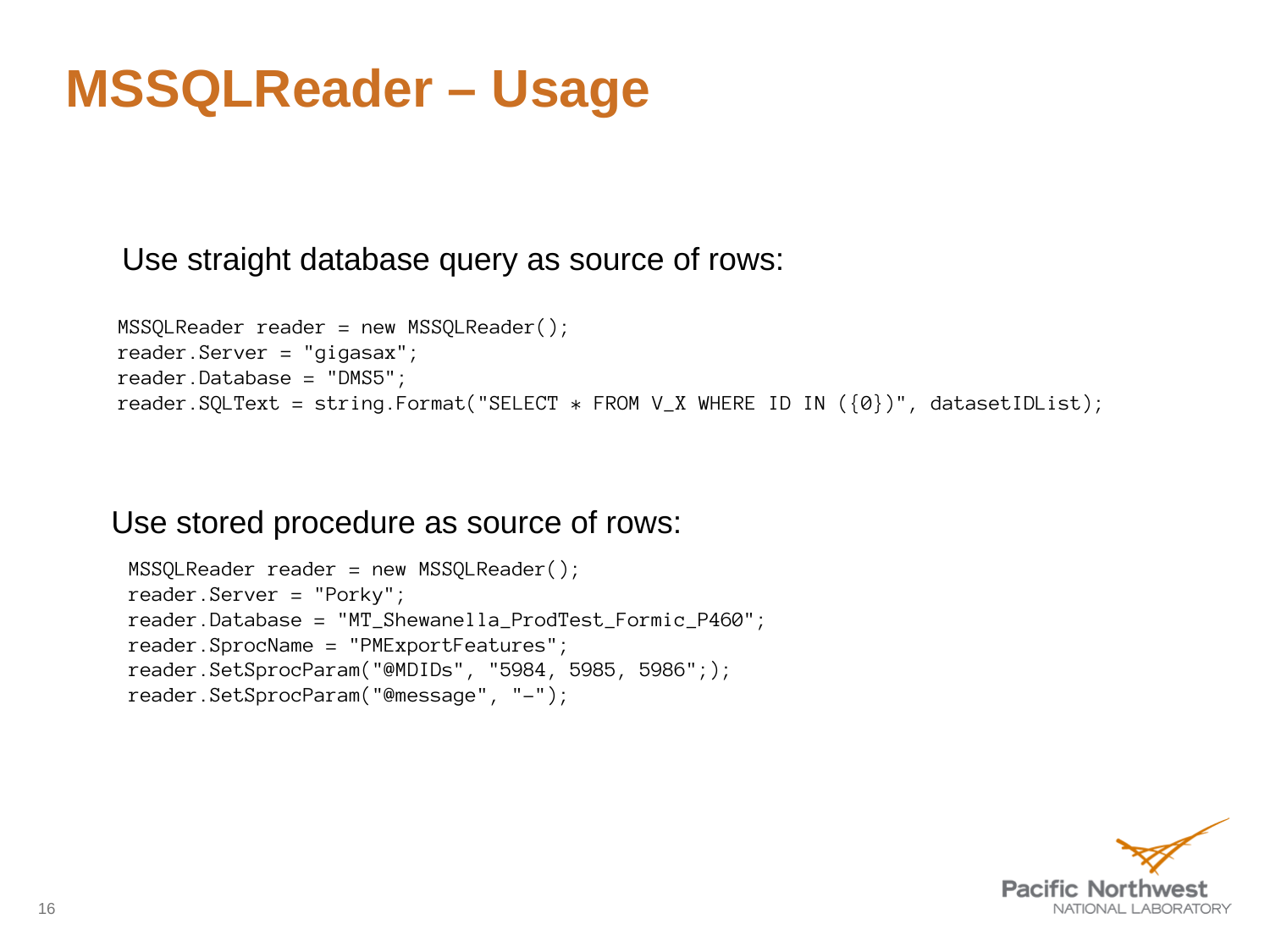

# MSSQLReader – Usage
Use straight database query as source of rows:
MSSQLReader reader = new MSSQLReader();
reader.Server = "gigasax";
reader.Database = "DMS5";
reader.SQLText = string.Format("SELECT * FROM V_X WHERE ID IN ({0})", datasetIDList);
Use stored procedure as source of rows:
MSSQLReader reader = new MSSQLReader();
reader.Server = "Porky";
reader.Database = "MT_Shewanella_ProdTest_Formic_P460";
reader.SprocName = "PMExportFeatures";
reader.SetSprocParam("@MDIDs", "5984, 5985, 5986";);
reader.SetSprocParam("@message", "-");
16